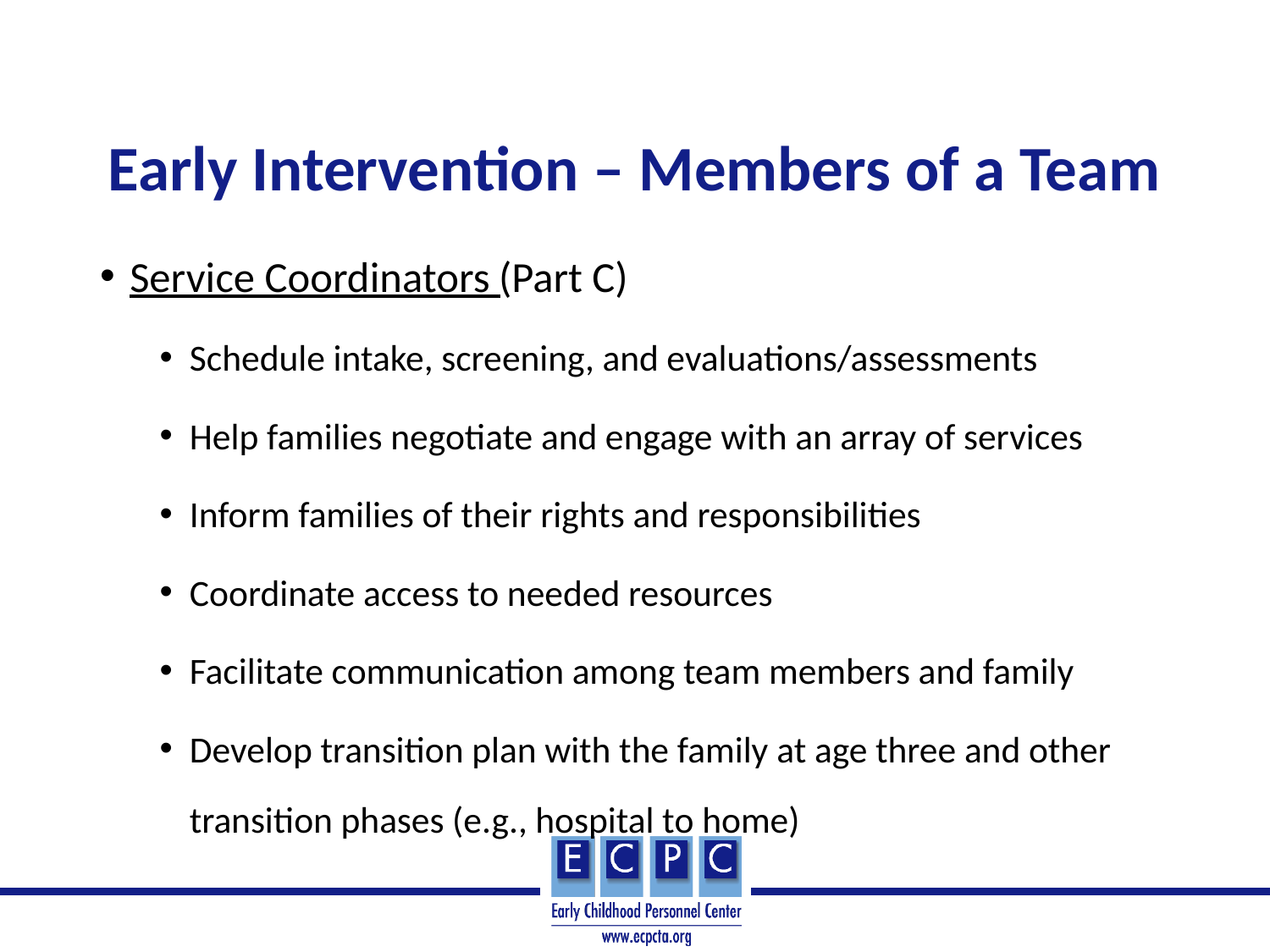

# Early Intervention – Members of a Team
Service Coordinators (Part C)
Schedule intake, screening, and evaluations/assessments
Help families negotiate and engage with an array of services
Inform families of their rights and responsibilities
Coordinate access to needed resources
Facilitate communication among team members and family
Develop transition plan with the family at age three and other transition phases (e.g., hospital to home)